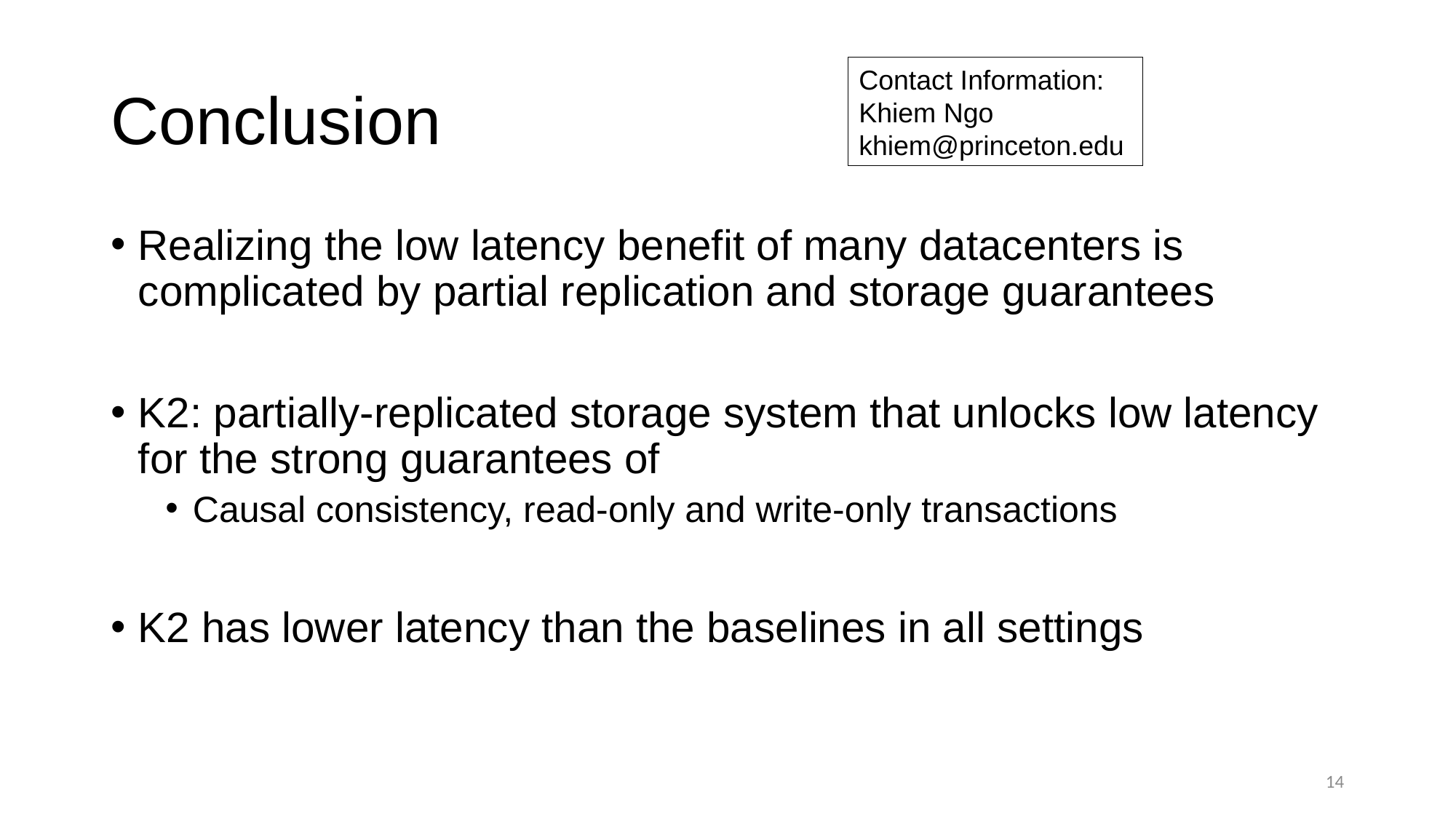

# Conclusion
Contact Information:
Khiem Ngo
khiem@princeton.edu
Realizing the low latency benefit of many datacenters is complicated by partial replication and storage guarantees

K2: partially-replicated storage system that unlocks low latency for the strong guarantees of
Causal consistency, read-only and write-only transactions

K2 has lower latency than the baselines in all settings
14